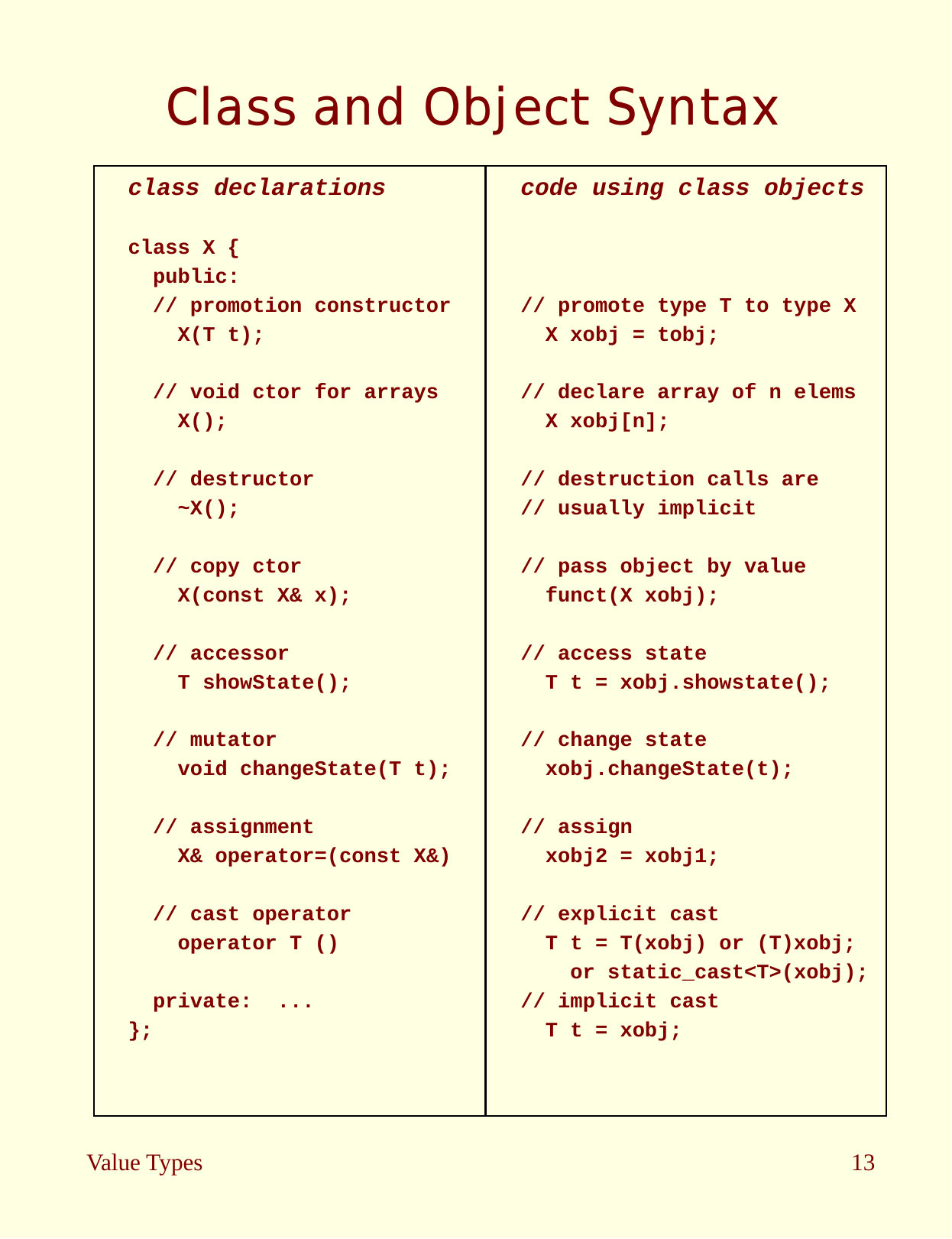

# Class and Object Syntax
class declarations

class X {
  public:
  // promotion constructor
    X(T t);

  // void ctor for arrays
    X();

  // destructor
    ~X();

  // copy ctor
    X(const X& x);

  // accessor
    T showState();

  // mutator
    void changeState(T t);

  // assignment
    X& operator=(const X&)

  // cast operator
    operator T ()

  private:  ...
};

code using class objects

// promote type T to type X
  X xobj = tobj;

// declare array of n elems
  X xobj[n];

// destruction calls are
// usually implicit

// pass object by value
  funct(X xobj);

// access state
  T t = xobj.showstate();

// change state
  xobj.changeState(t);

// assign
  xobj2 = xobj1;

// explicit cast
  T t = T(xobj) or (T)xobj;
    or static_cast<T>(xobj);
// implicit cast
  T t = xobj;
Value Types
13